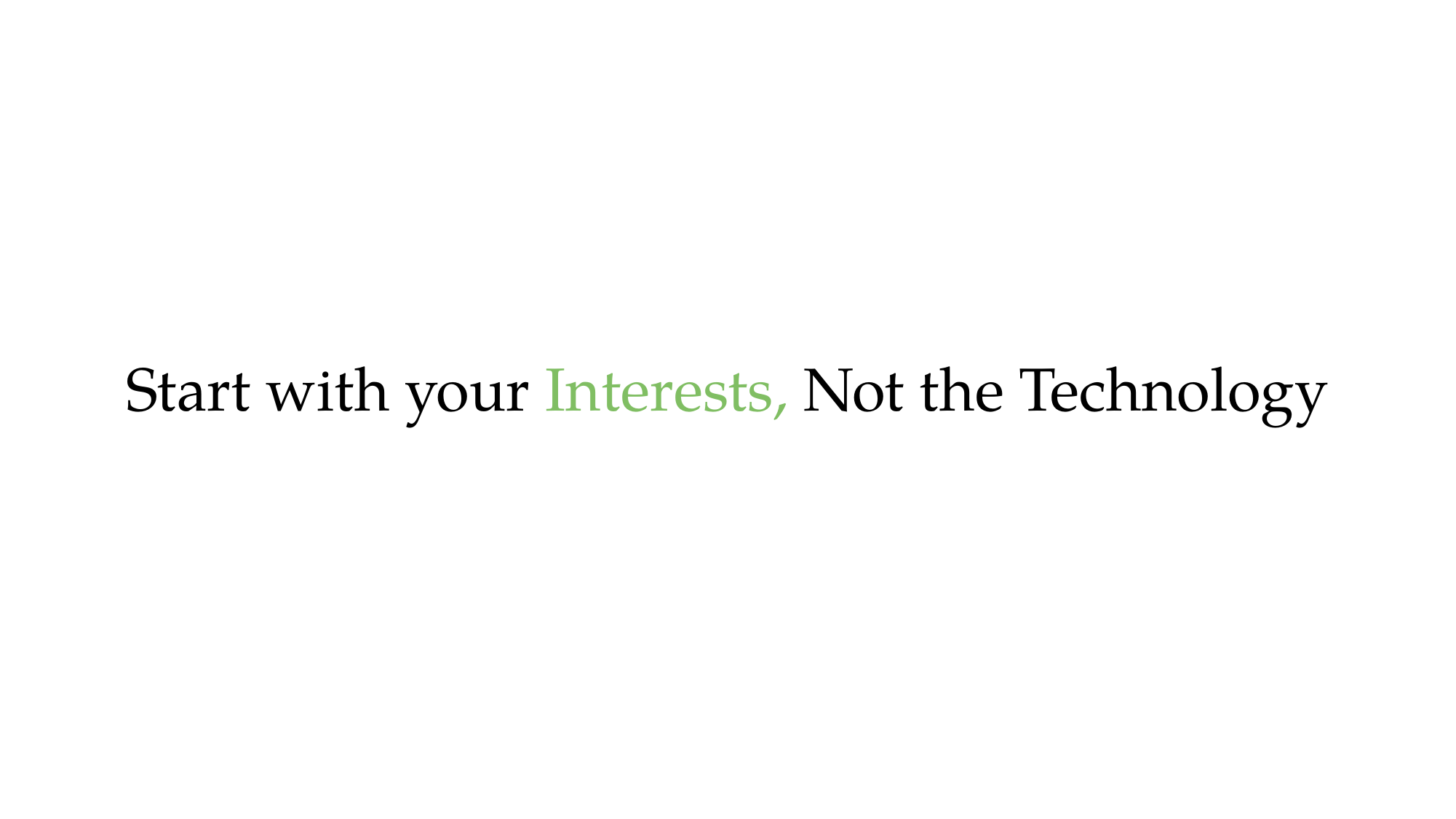

Start with your Interests, Not the Technology